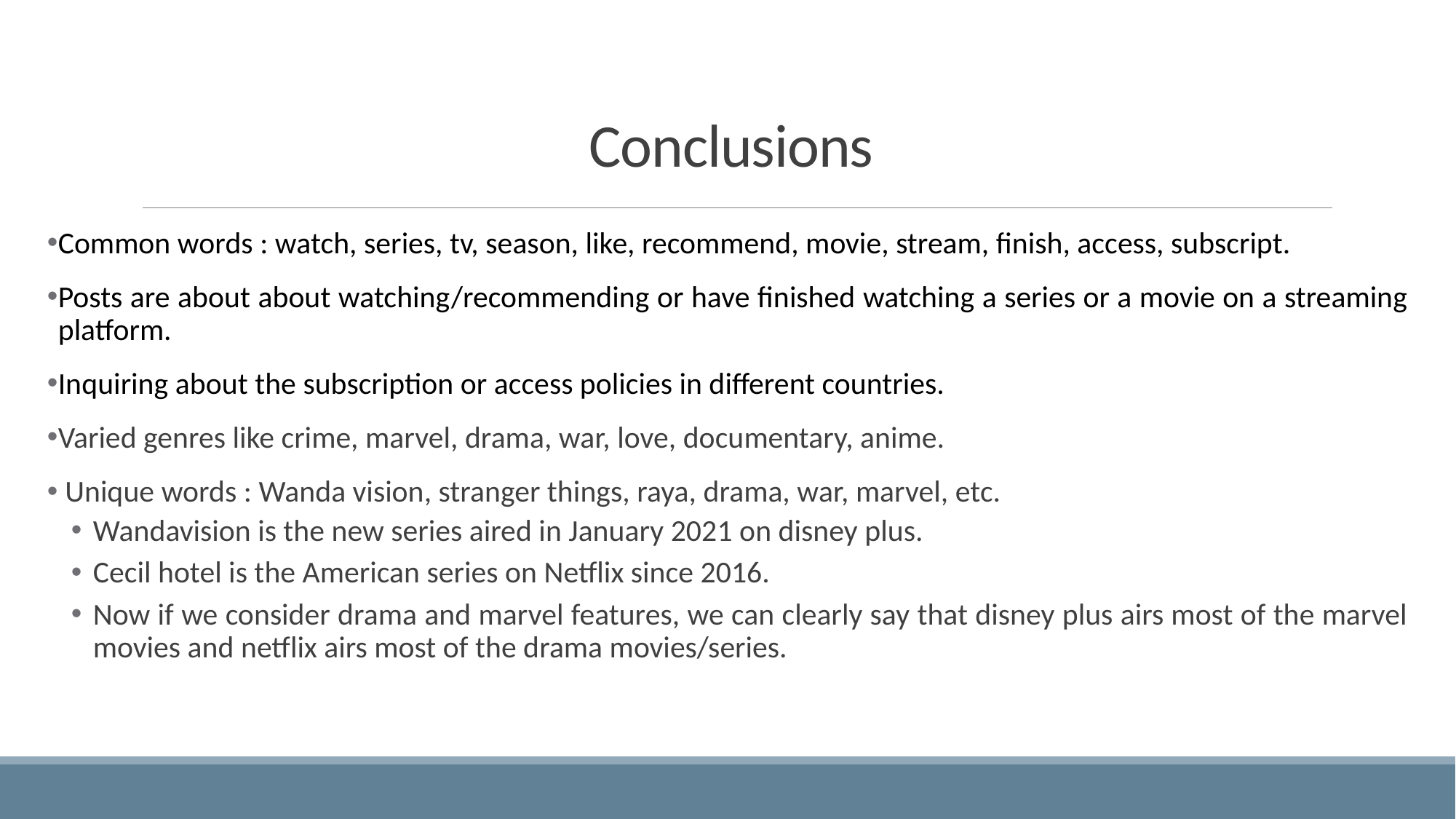

Conclusions
Common words : watch, series, tv, season, like, recommend, movie, stream, finish, access, subscript.
Posts are about about watching/recommending or have finished watching a series or a movie on a streaming platform.
Inquiring about the subscription or access policies in different countries.
Varied genres like crime, marvel, drama, war, love, documentary, anime.
 Unique words : Wanda vision, stranger things, raya, drama, war, marvel, etc.
Wandavision is the new series aired in January 2021 on disney plus.
Cecil hotel is the American series on Netflix since 2016.
Now if we consider drama and marvel features, we can clearly say that disney plus airs most of the marvel movies and netflix airs most of the drama movies/series.